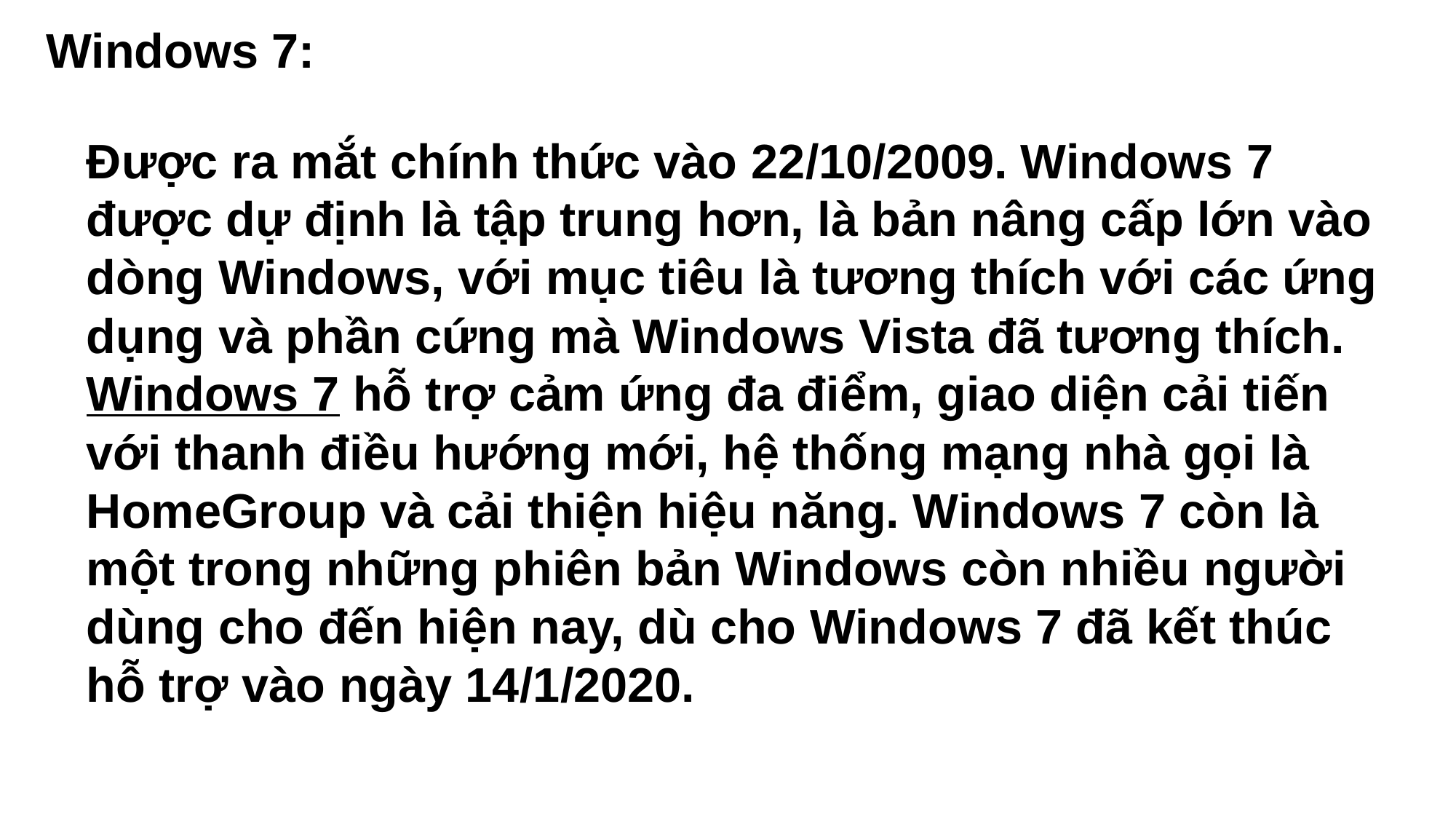

Windows 7:
Được ra mắt chính thức vào 22/10/2009. Windows 7 được dự định là tập trung hơn, là bản nâng cấp lớn vào dòng Windows, với mục tiêu là tương thích với các ứng dụng và phần cứng mà Windows Vista đã tương thích. Windows 7 hỗ trợ cảm ứng đa điểm, giao diện cải tiến với thanh điều hướng mới, hệ thống mạng nhà gọi là HomeGroup và cải thiện hiệu năng. Windows 7 còn là một trong những phiên bản Windows còn nhiều người dùng cho đến hiện nay, dù cho Windows 7 đã kết thúc hỗ trợ vào ngày 14/1/2020.